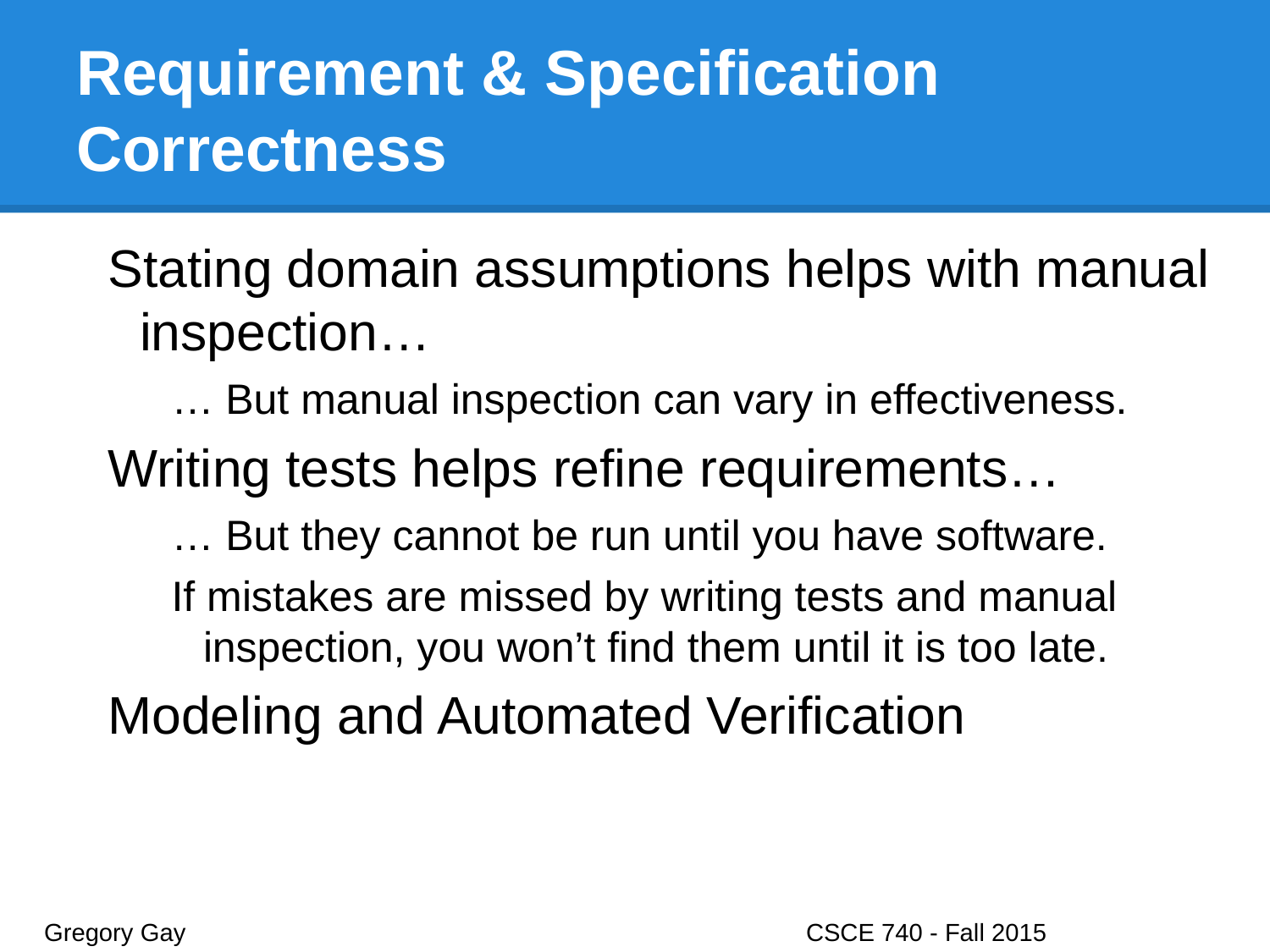

# Requirement & Specification Correctness
Stating domain assumptions helps with manual inspection…
… But manual inspection can vary in effectiveness.
Writing tests helps refine requirements…
… But they cannot be run until you have software.
If mistakes are missed by writing tests and manual inspection, you won’t find them until it is too late.
Modeling and Automated Verification
Gregory Gay					CSCE 740 - Fall 2015								3